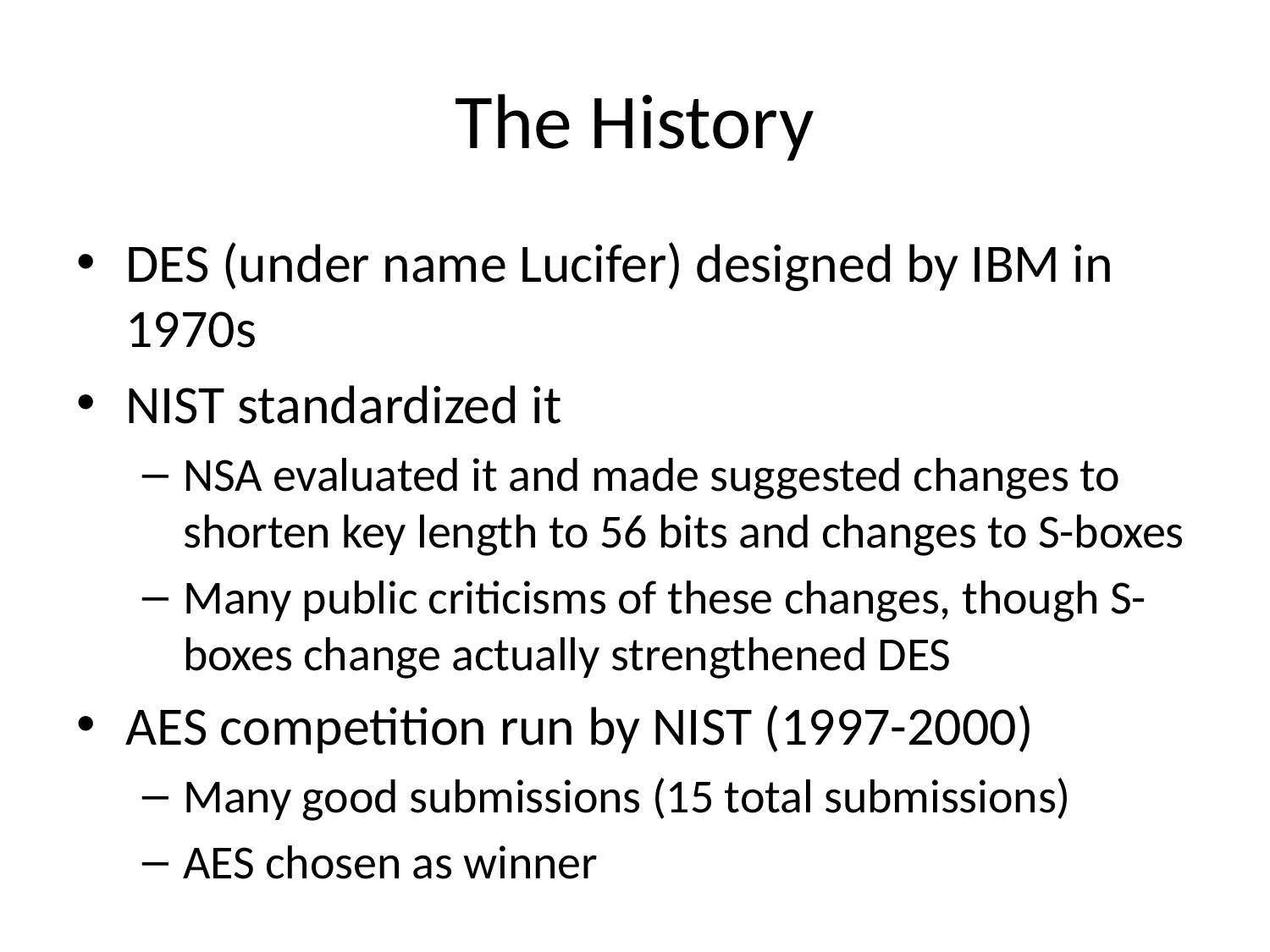

# The History
DES (under name Lucifer) designed by IBM in 1970s
NIST standardized it
NSA evaluated it and made suggested changes to shorten key length to 56 bits and changes to S-boxes
Many public criticisms of these changes, though S-boxes change actually strengthened DES
AES competition run by NIST (1997-2000)
Many good submissions (15 total submissions)
AES chosen as winner